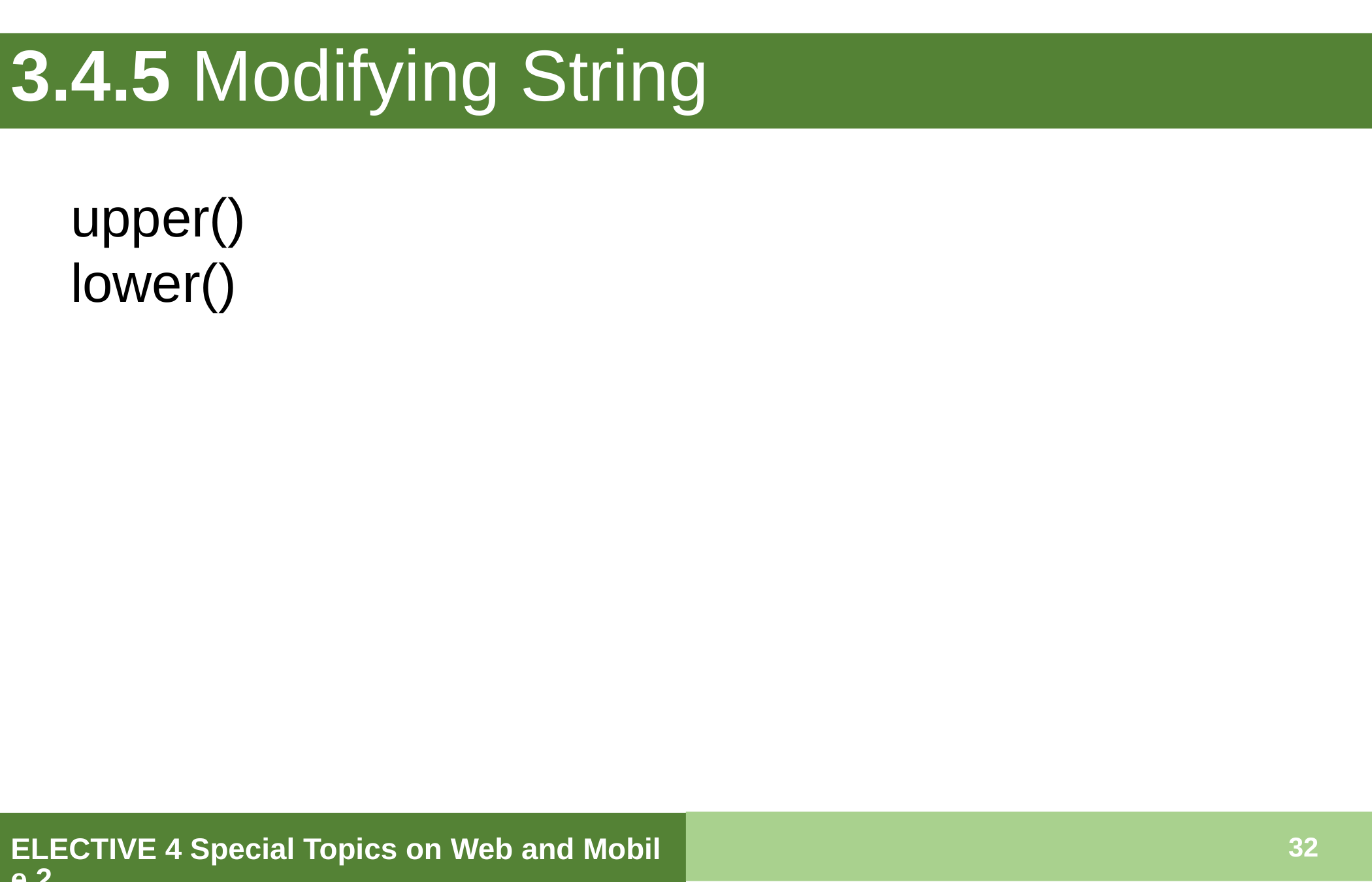

# 3.4.5 Modifying String
upper()
lower()

ELECTIVE 4 Special Topics on Web and Mobile 2
32